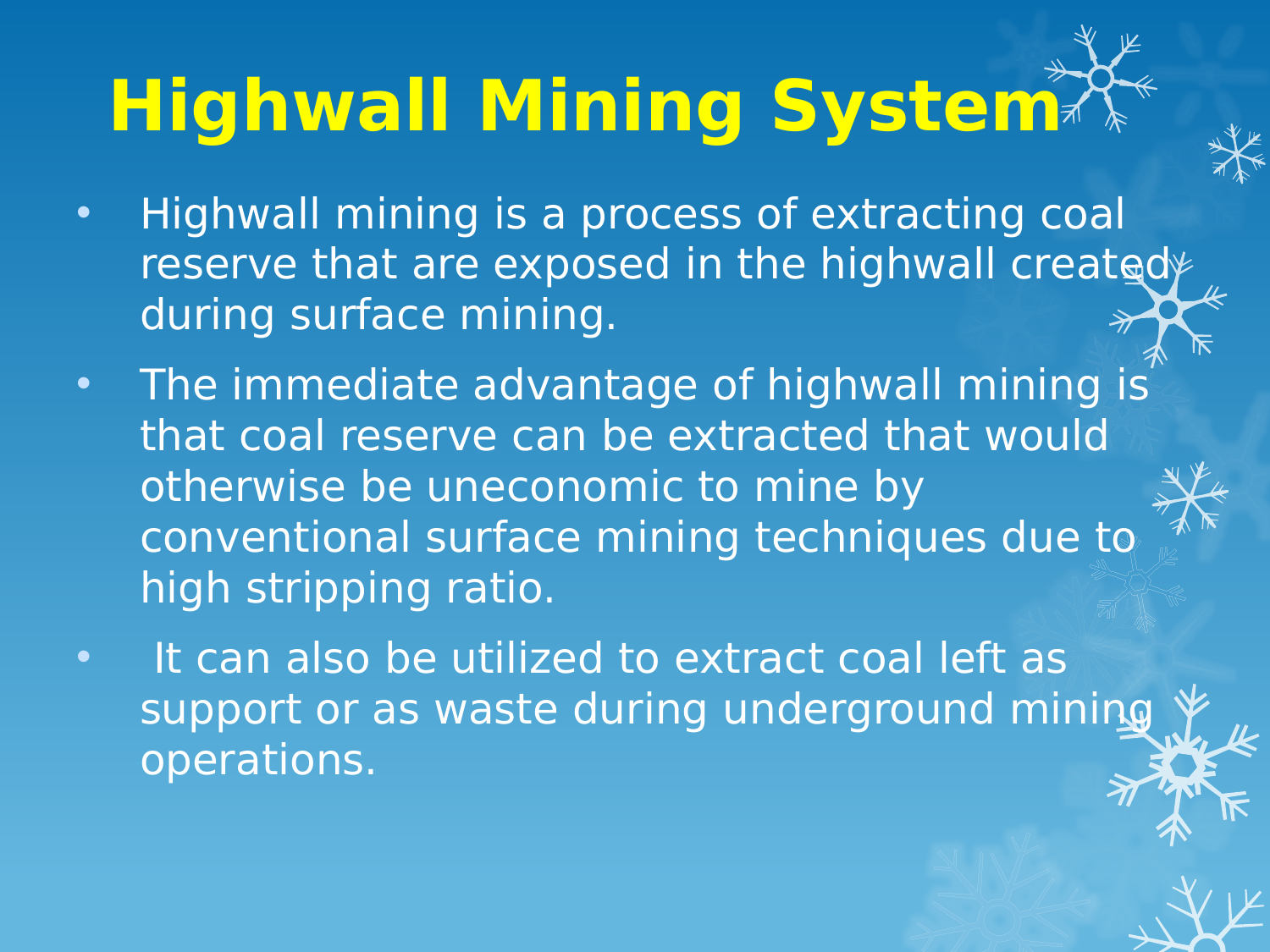

# Highwall Mining System
Highwall mining is a process of extracting coal reserve that are exposed in the highwall created during surface mining.
The immediate advantage of highwall mining is that coal reserve can be extracted that would otherwise be uneconomic to mine by conventional surface mining techniques due to high stripping ratio.
 It can also be utilized to extract coal left as support or as waste during underground mining operations.